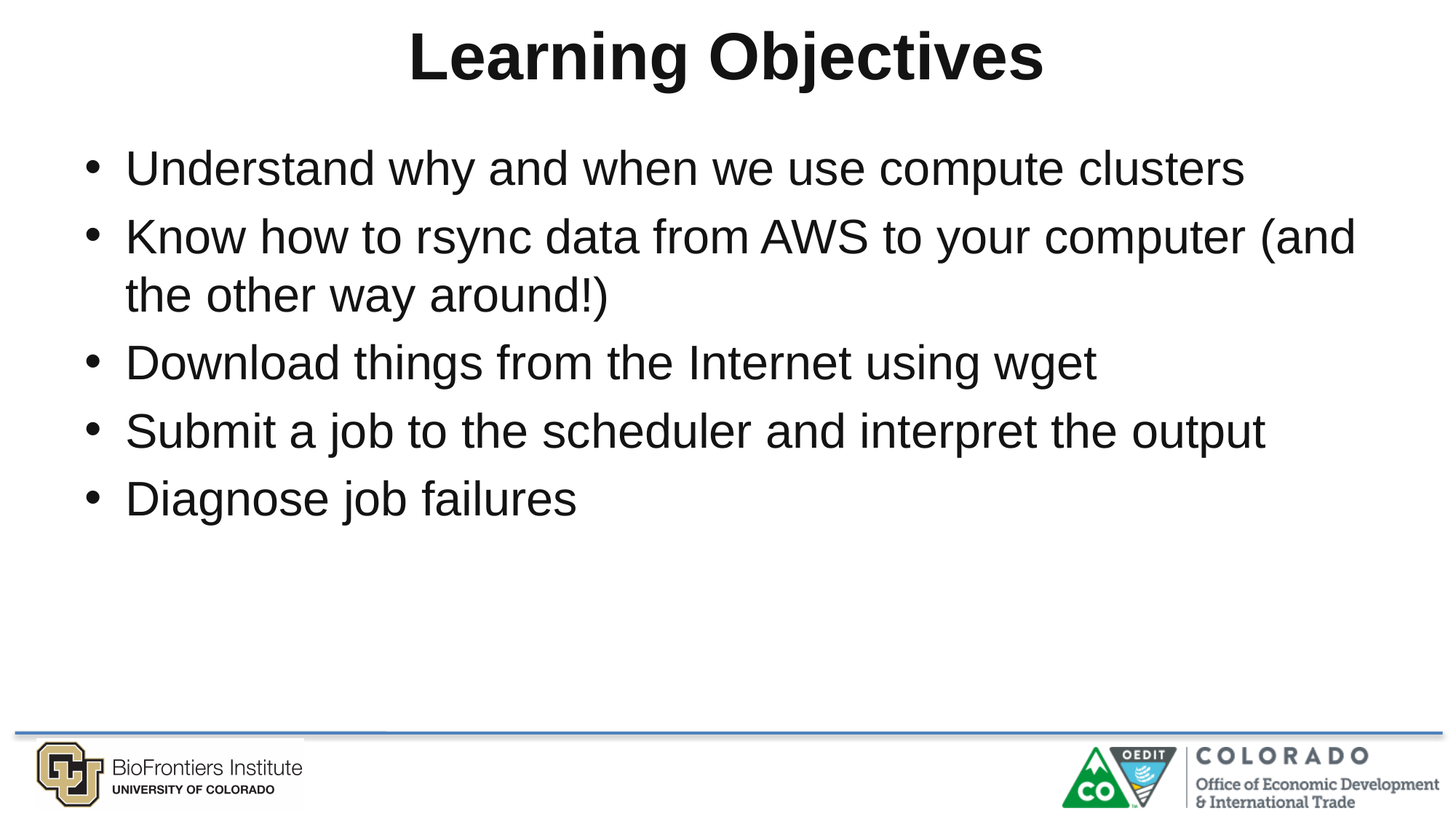

Learning Objectives
Understand why and when we use compute clusters
Know how to rsync data from AWS to your computer (and the other way around!)
Download things from the Internet using wget
Submit a job to the scheduler and interpret the output
Diagnose job failures